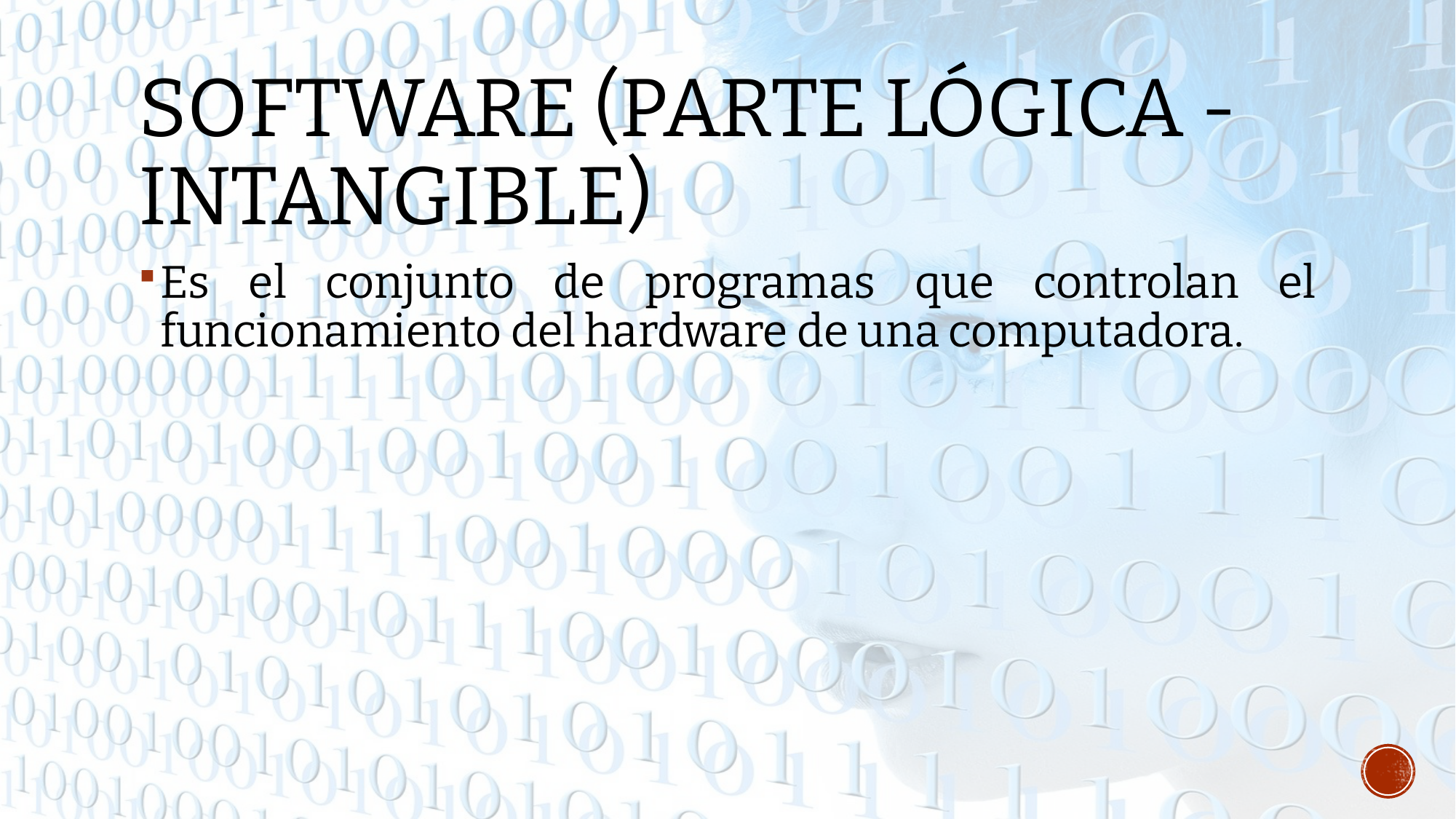

# Software (parte lógica - intangible)
Es el conjunto de programas que controlan el funcionamiento del hardware de una computadora.